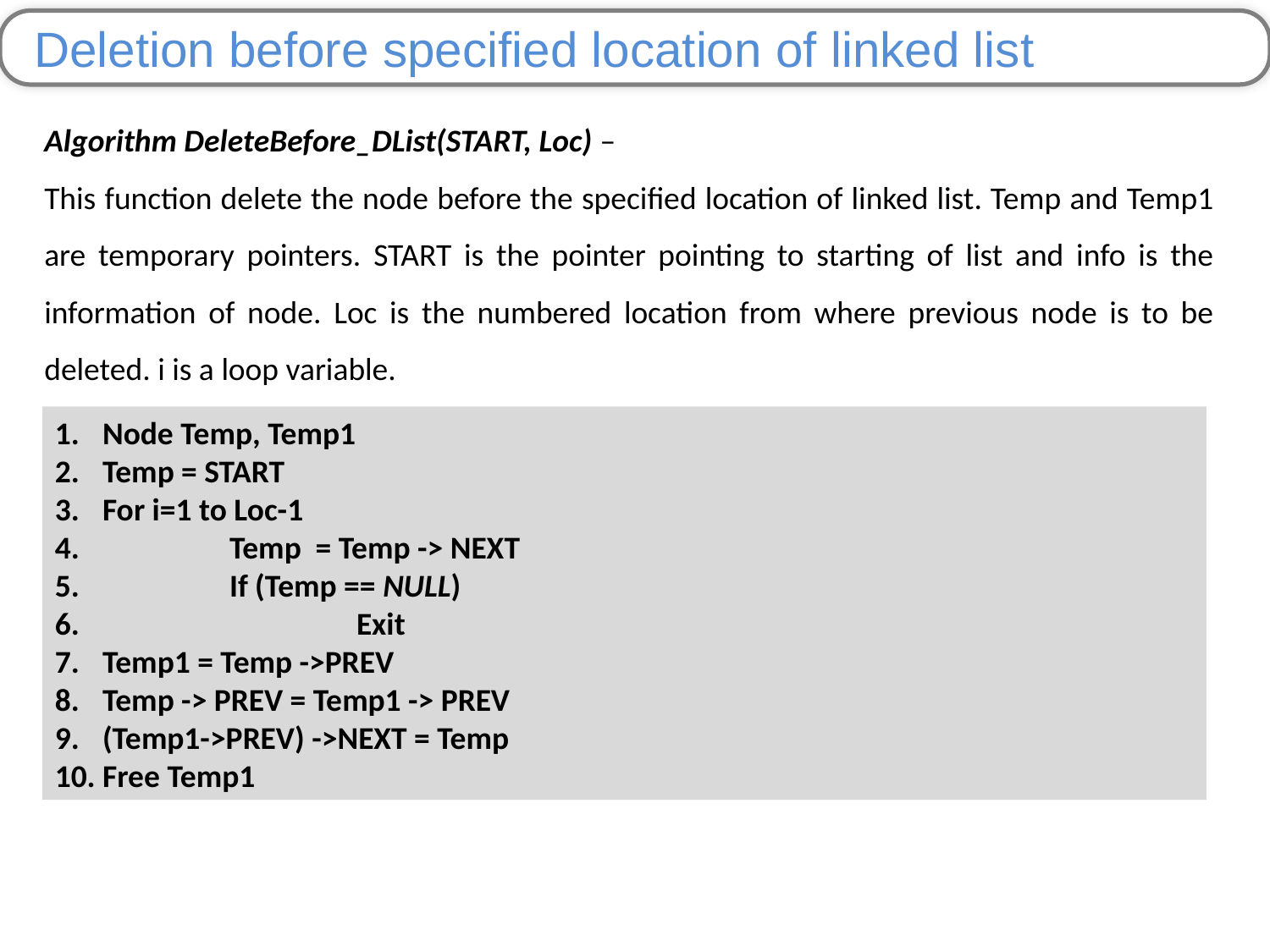

Deletion before specified location of linked list
Algorithm DeleteBefore_DList(START, Loc) –
This function delete the node before the specified location of linked list. Temp and Temp1 are temporary pointers. START is the pointer pointing to starting of list and info is the information of node. Loc is the numbered location from where previous node is to be deleted. i is a loop variable.

Node Temp, Temp1
Temp = START
For i=1 to Loc-1
 	Temp  = Temp -> NEXT
 	If (Temp == NULL)
  		Exit
Temp1 = Temp ->PREV
Temp -> PREV = Temp1 -> PREV
(Temp1->PREV) ->NEXT = Temp
Free Temp1